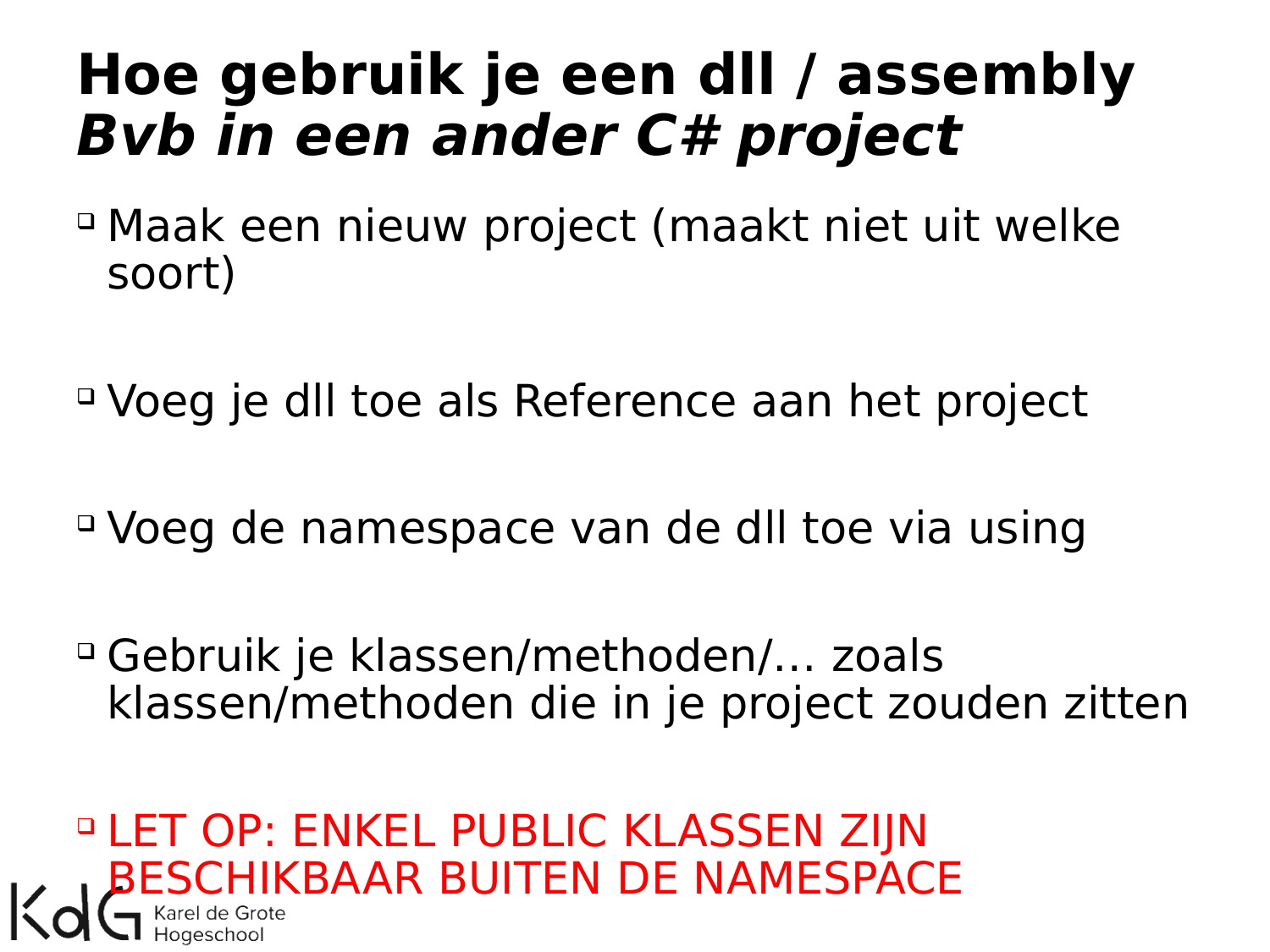

# Hoe gebruik je een dll / assembly Bvb in een ander C# project
Maak een nieuw project (maakt niet uit welke soort)

Voeg je dll toe als Reference aan het project

Voeg de namespace van de dll toe via using

Gebruik je klassen/methoden/… zoals klassen/methoden die in je project zouden zitten

LET OP: ENKEL PUBLIC KLASSEN ZIJN BESCHIKBAAR BUITEN DE NAMESPACE